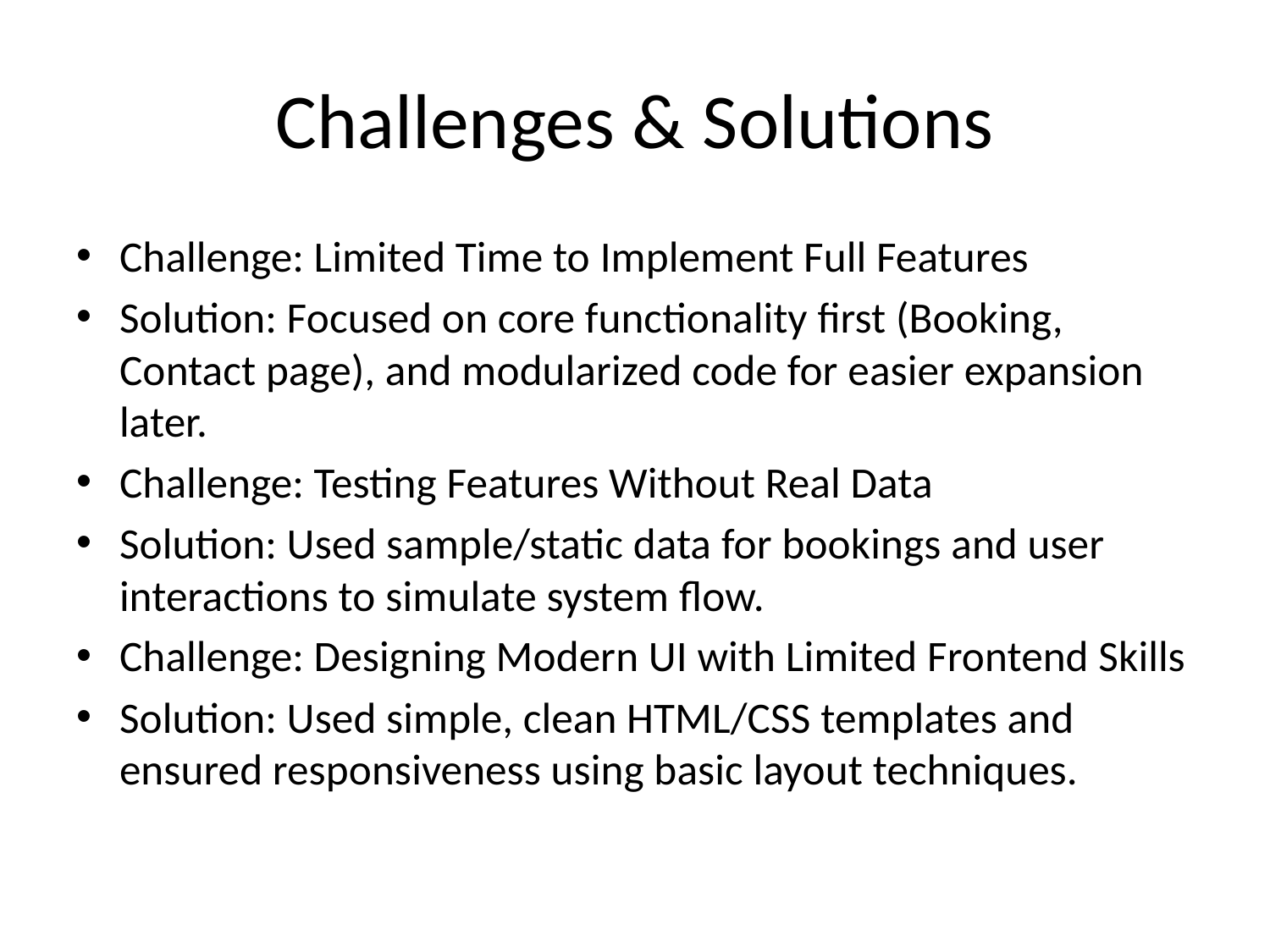

# Challenges & Solutions
Challenge: Limited Time to Implement Full Features
Solution: Focused on core functionality first (Booking, Contact page), and modularized code for easier expansion later.
Challenge: Testing Features Without Real Data
Solution: Used sample/static data for bookings and user interactions to simulate system flow.
Challenge: Designing Modern UI with Limited Frontend Skills
Solution: Used simple, clean HTML/CSS templates and ensured responsiveness using basic layout techniques.